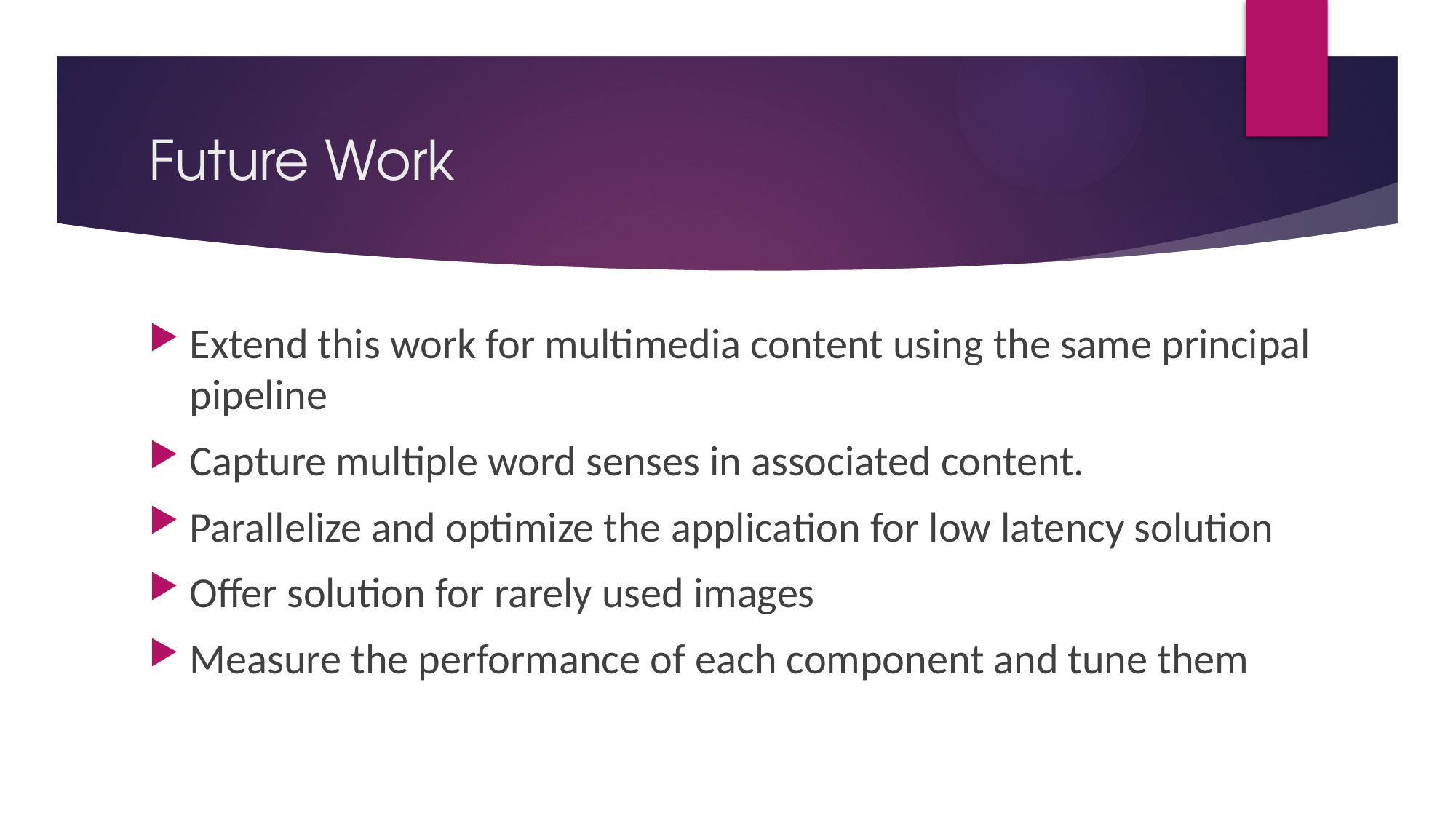

# Future Work
Extend this work for multimedia content using the same principal pipeline
Capture multiple word senses in associated content.
Parallelize and optimize the application for low latency solution
Offer solution for rarely used images
Measure the performance of each component and tune them